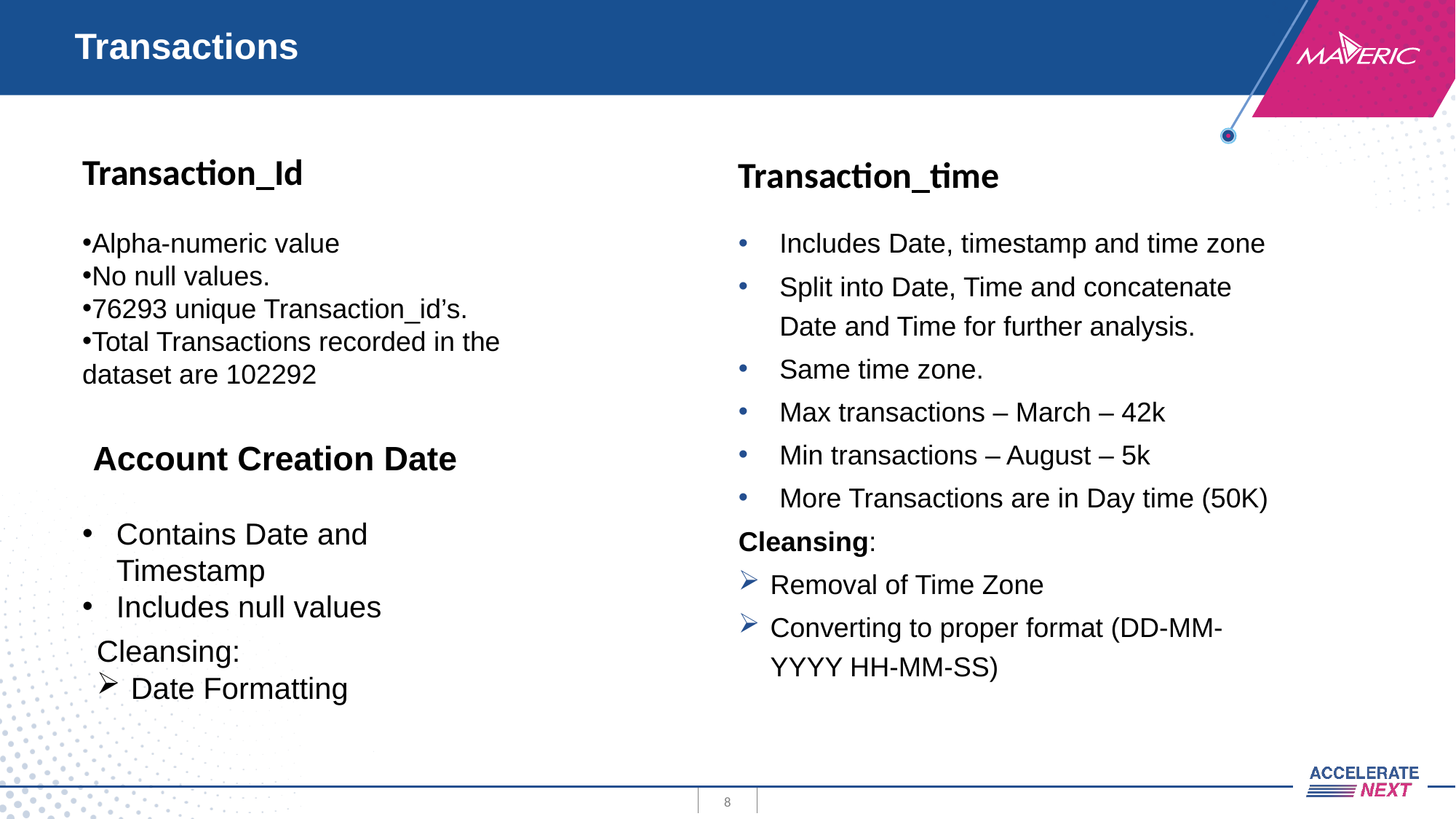

# Transactions
Transaction_Id
Transaction_time
Includes Date, timestamp and time zone
Split into Date, Time and concatenate Date and Time for further analysis.
Same time zone.
Max transactions – March – 42k
Min transactions – August – 5k
More Transactions are in Day time (50K)
Cleansing:
Removal of Time Zone
Converting to proper format (DD-MM-YYYY HH-MM-SS)

Alpha-numeric value
No null values.
76293 unique Transaction_id’s.
Total Transactions recorded in the
dataset are 102292
Account Creation Date
Contains Date and Timestamp
Includes null values

Cleansing:
Date Formatting
8